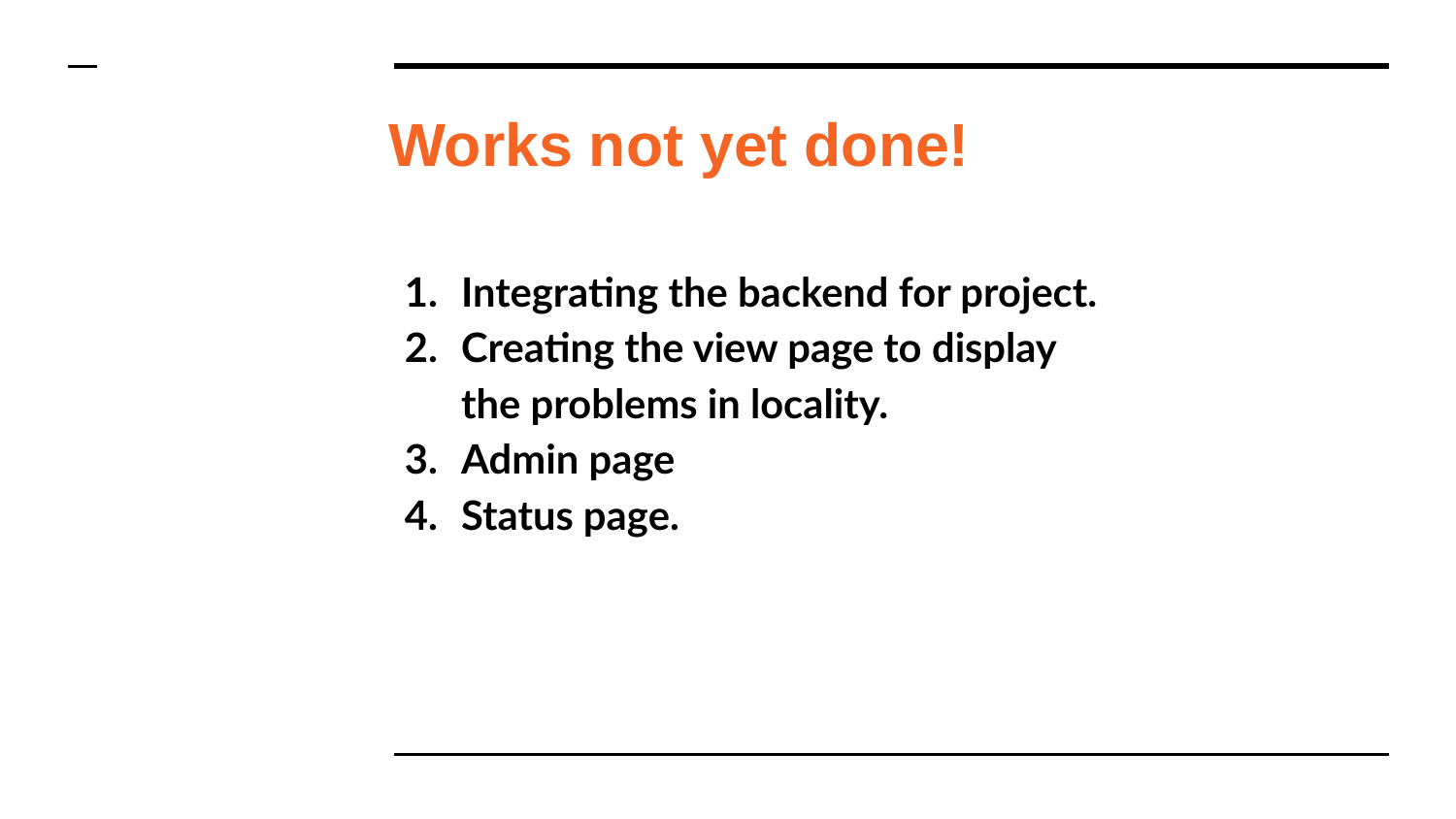

# Works not yet done!
Integrating the backend for project.
Creating the view page to display the problems in locality.
Admin page
Status page.